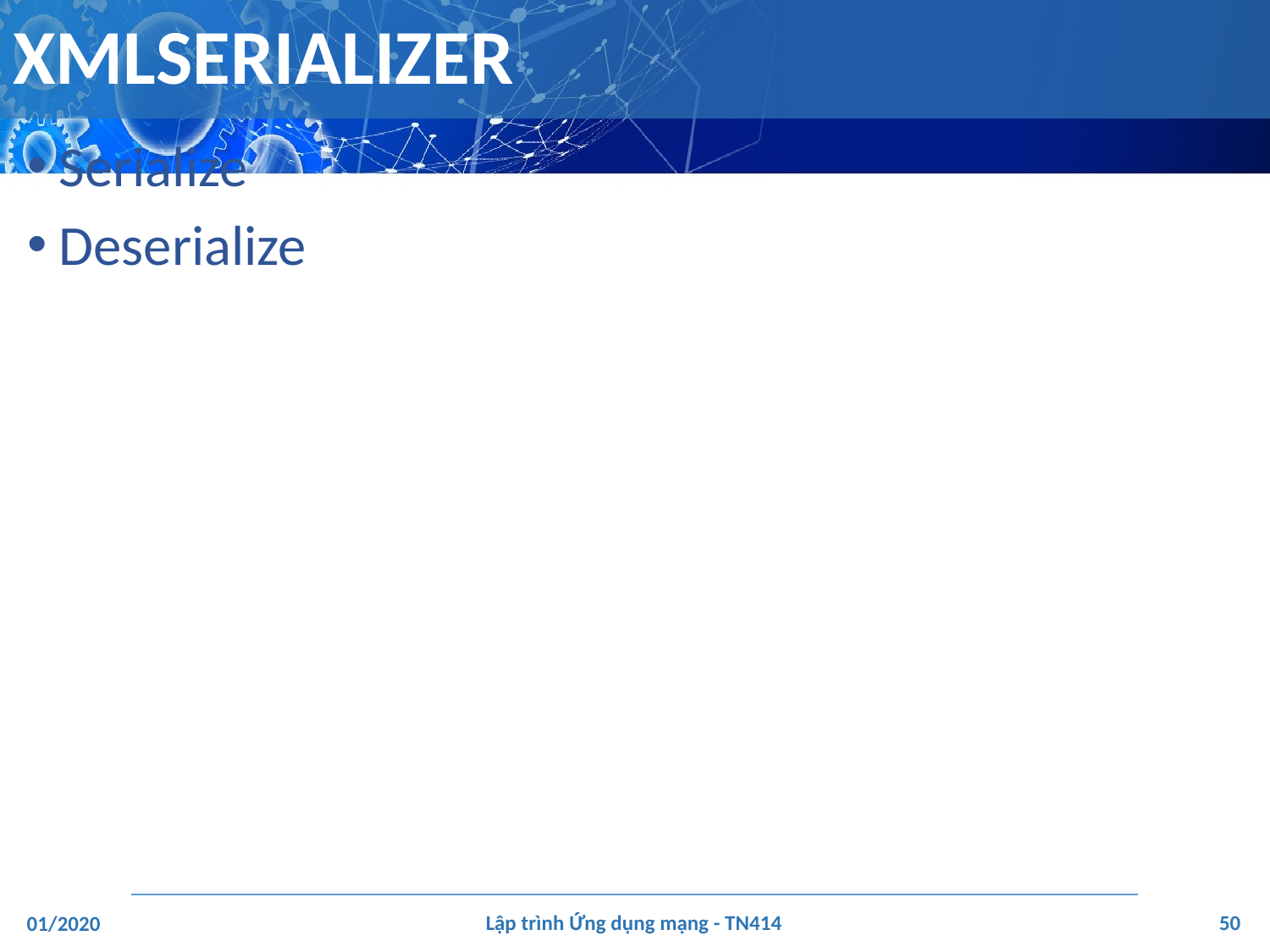

# XMLSERIALIZER
Serialize
Deserialize
50
Lập trình Ứng dụng mạng - TN414
01/2020